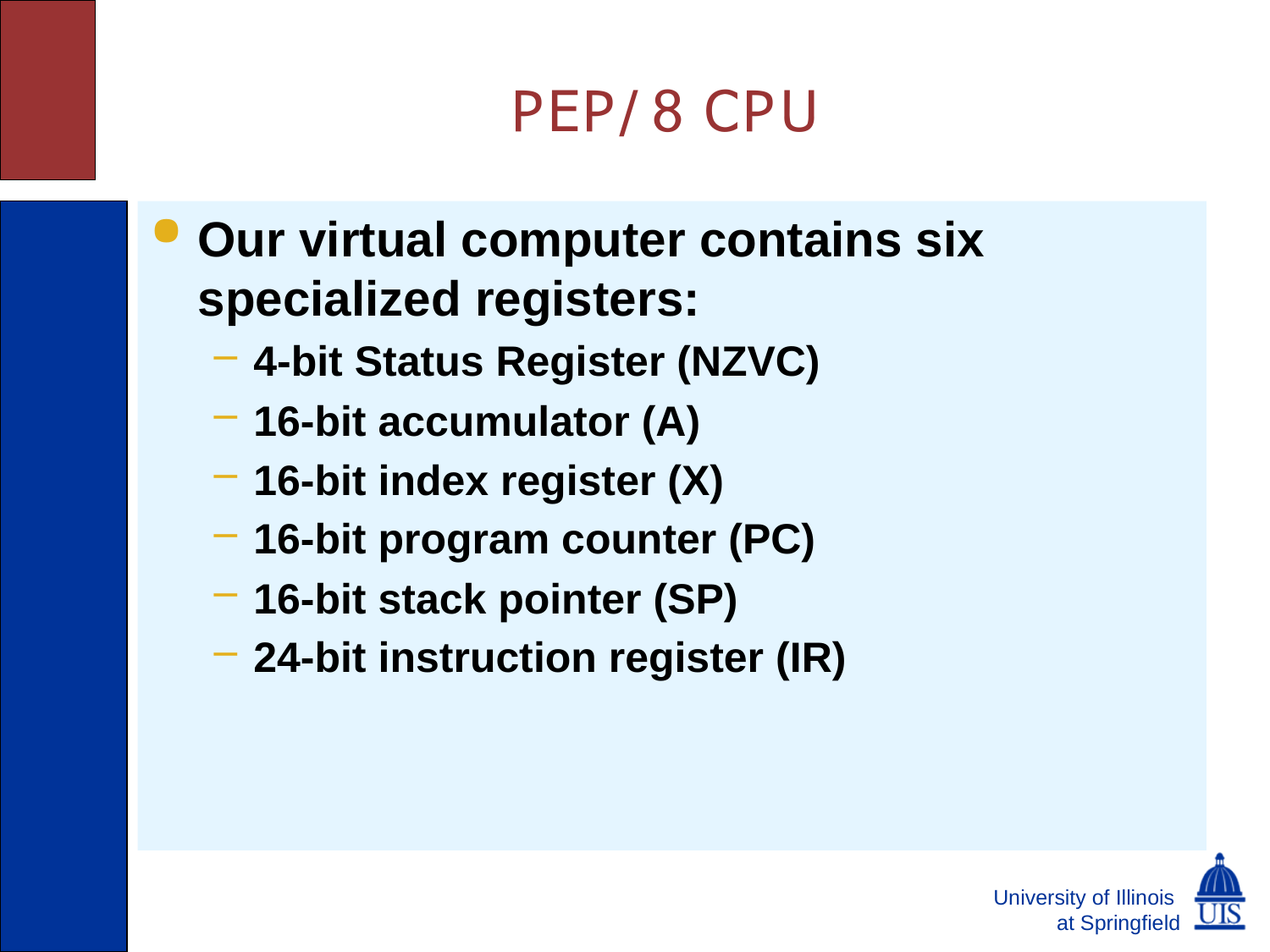

# PEP/8 CPU
Our virtual computer contains six specialized registers:
4-bit Status Register (NZVC)
16-bit accumulator (A)
16-bit index register (X)
16-bit program counter (PC)
16-bit stack pointer (SP)
24-bit instruction register (IR)